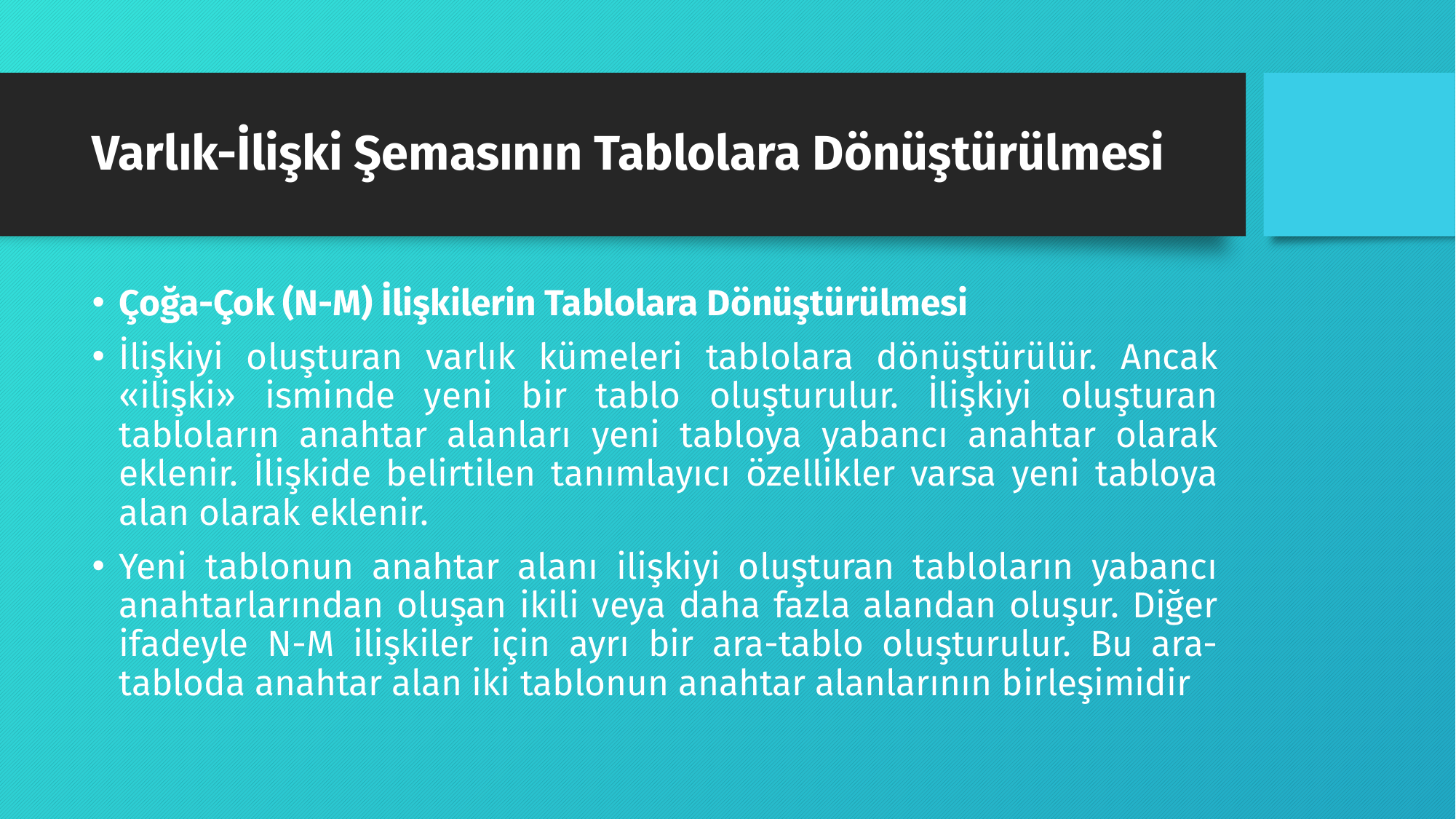

# Varlık-İlişki Şemasının Tablolara Dönüştürülmesi
Çoğa-Çok (N-M) İlişkilerin Tablolara Dönüştürülmesi
İlişkiyi oluşturan varlık kümeleri tablolara dönüştürülür. Ancak «ilişki» isminde yeni bir tablo oluşturulur. İlişkiyi oluşturan tabloların anahtar alanları yeni tabloya yabancı anahtar olarak eklenir. İlişkide belirtilen tanımlayıcı özellikler varsa yeni tabloya alan olarak eklenir.
Yeni tablonun anahtar alanı ilişkiyi oluşturan tabloların yabancı anahtarlarından oluşan ikili veya daha fazla alandan oluşur. Diğer ifadeyle N-M ilişkiler için ayrı bir ara-tablo oluşturulur. Bu ara-tabloda anahtar alan iki tablonun anahtar alanlarının birleşimidir